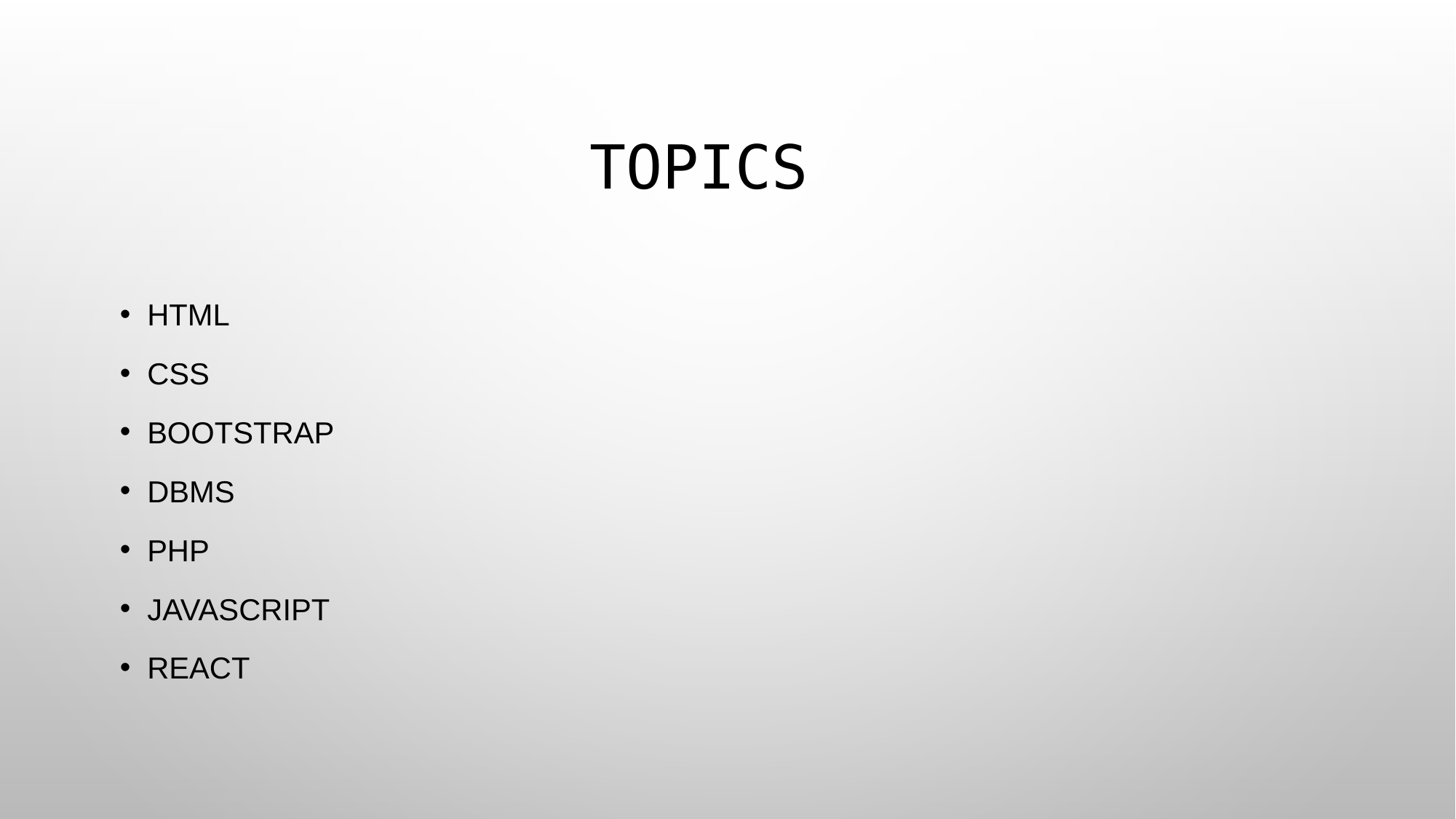

# Topics
HTML
CSS
BOOTSTRAP
DBMS
PHP
JAVASCRIPT
REACT